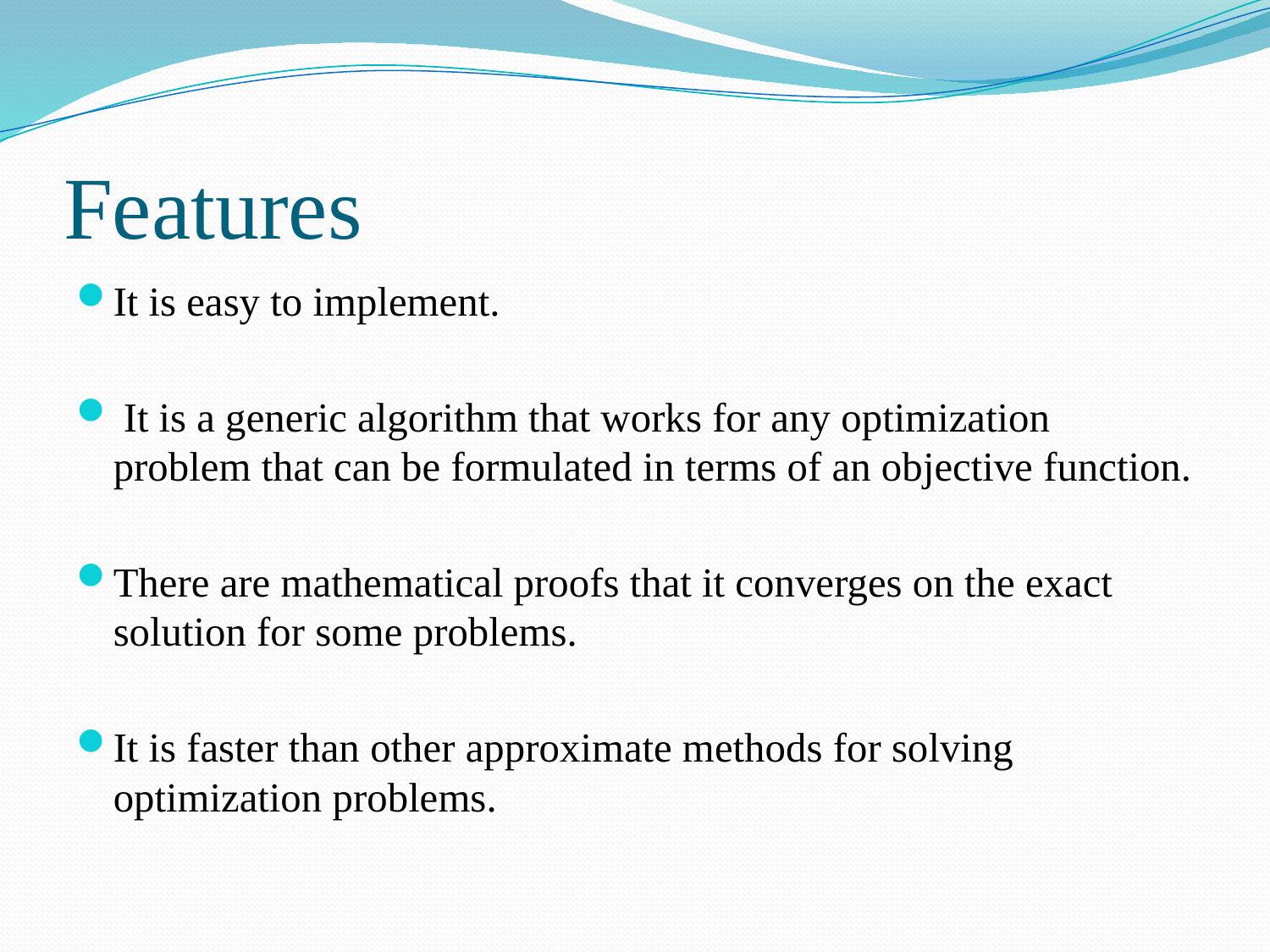

# Features
It is easy to implement.

 It is a generic algorithm that works for any optimization problem that can be formulated in terms of an objective function.

There are mathematical proofs that it converges on the exact solution for some problems.

It is faster than other approximate methods for solving optimization problems.